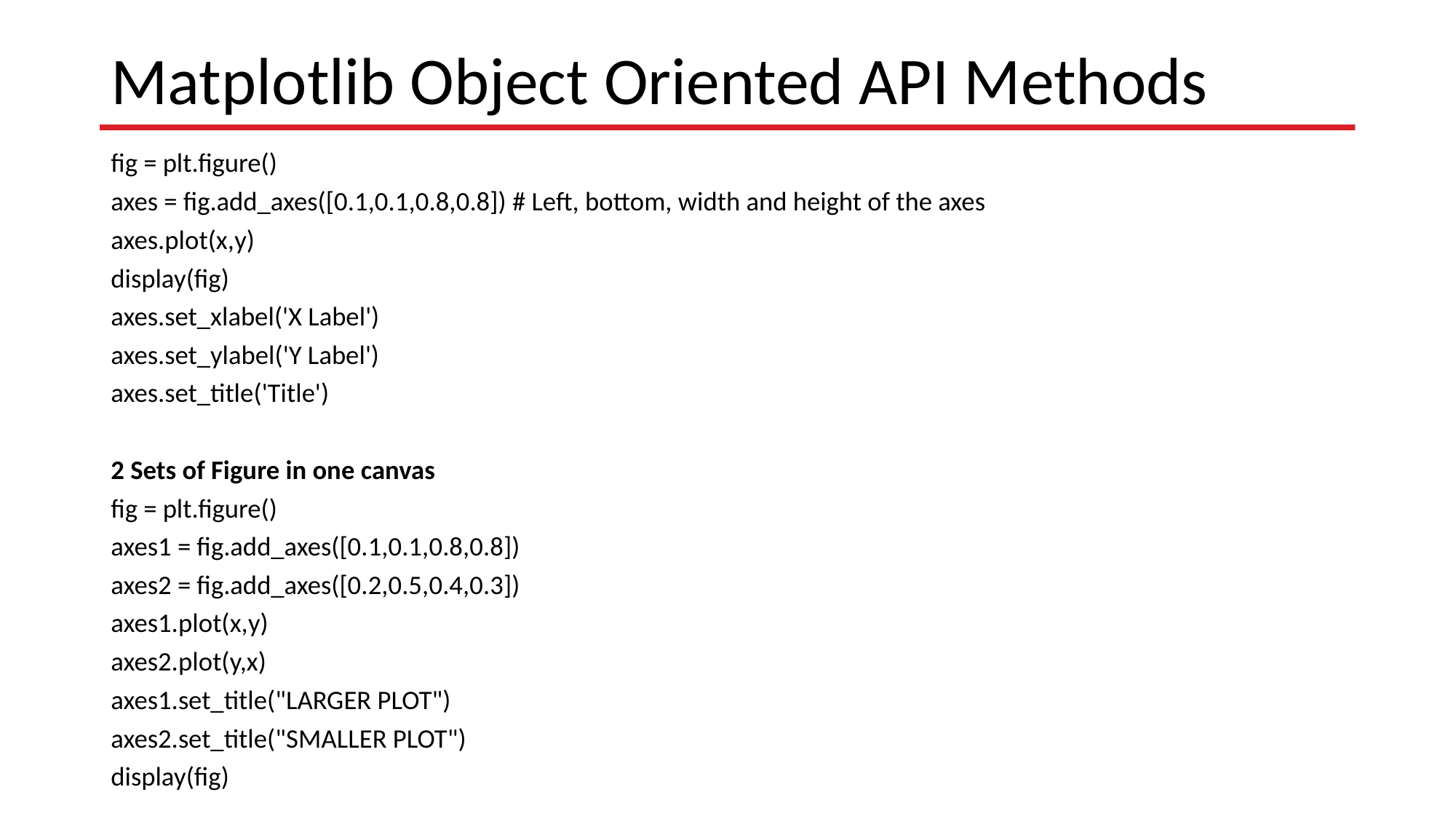

# Matplotlib Object Oriented API Methods

fig = plt.figure()
axes = fig.add_axes([0.1,0.1,0.8,0.8]) # Left, bottom, width and height of the axes
axes.plot(x,y)
display(fig)
axes.set_xlabel('X Label')
axes.set_ylabel('Y Label')
axes.set_title('Title')

2 Sets of Figure in one canvas
fig = plt.figure()
axes1 = fig.add_axes([0.1,0.1,0.8,0.8])
axes2 = fig.add_axes([0.2,0.5,0.4,0.3])
axes1.plot(x,y)
axes2.plot(y,x)
axes1.set_title("LARGER PLOT")
axes2.set_title("SMALLER PLOT")
display(fig)